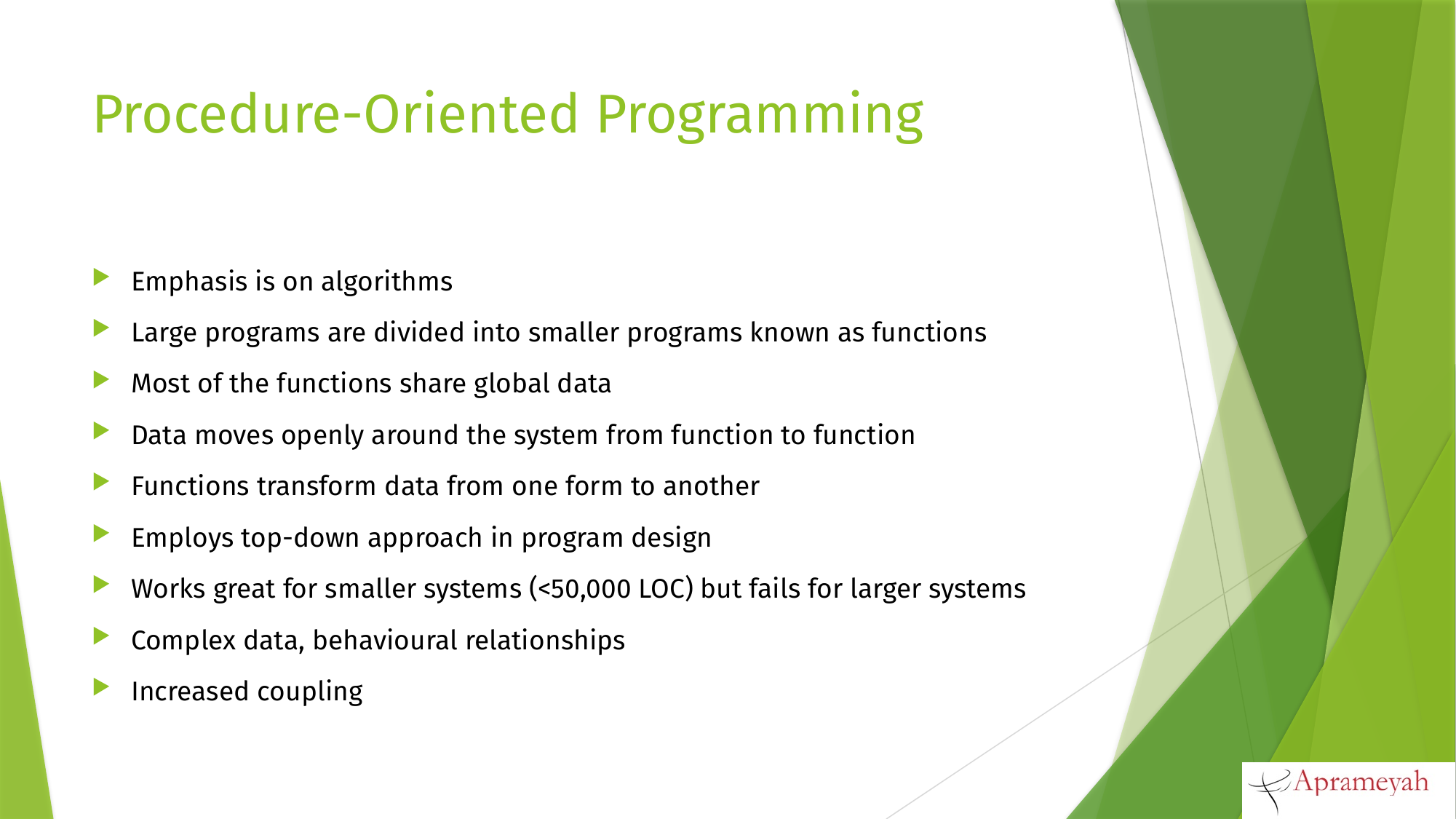

# Procedure-Oriented Programming
Emphasis is on algorithms
Large programs are divided into smaller programs known as functions
Most of the functions share global data
Data moves openly around the system from function to function
Functions transform data from one form to another
Employs top-down approach in program design
Works great for smaller systems (<50,000 LOC) but fails for larger systems
Complex data, behavioural relationships
Increased coupling